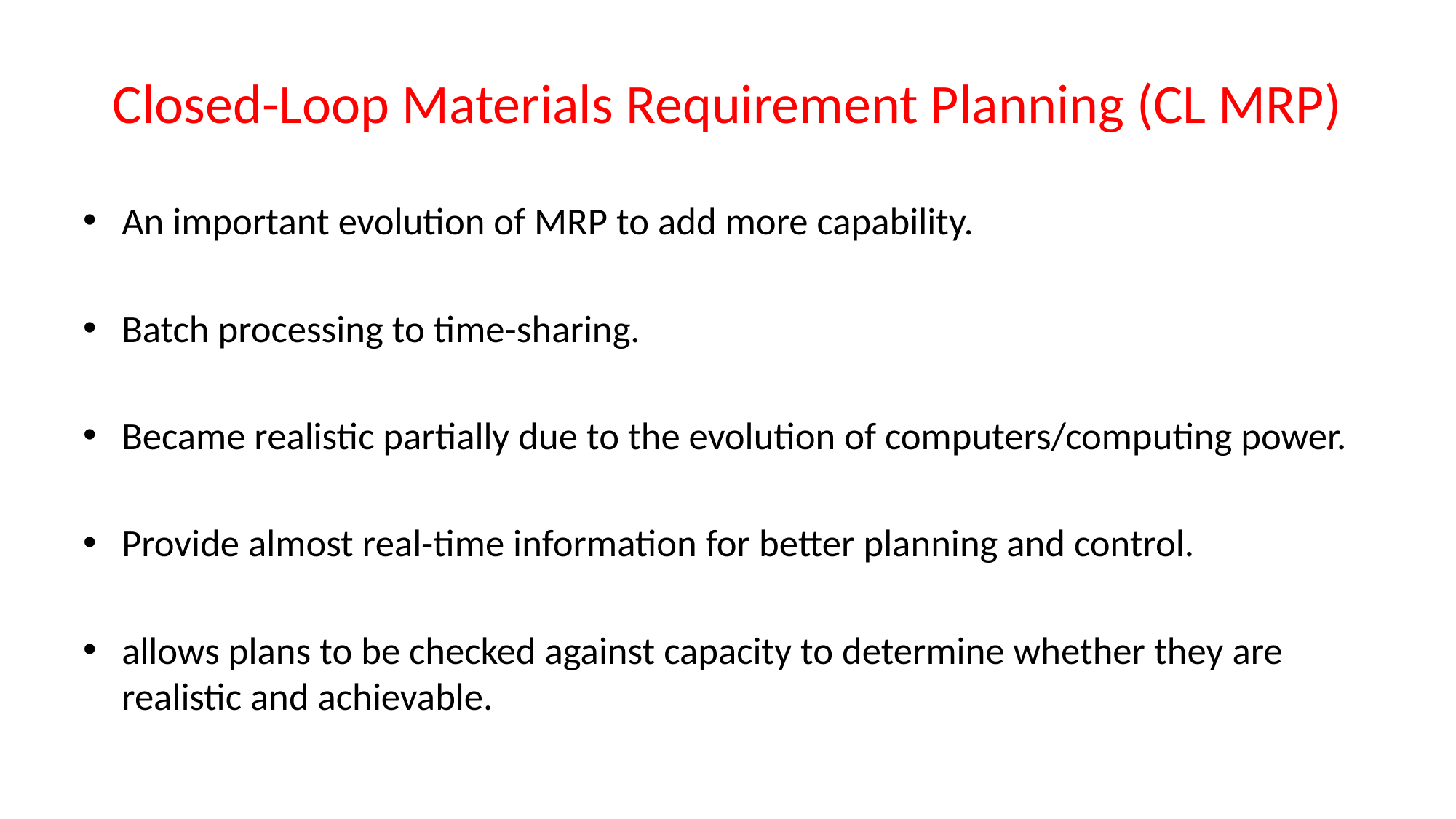

# Closed-Loop Materials Requirement Planning (CL MRP)
An important evolution of MRP to add more capability.

Batch processing to time-sharing.

Became realistic partially due to the evolution of computers/computing power.

Provide almost real-time information for better planning and control.

allows plans to be checked against capacity to determine whether they are realistic and achievable.